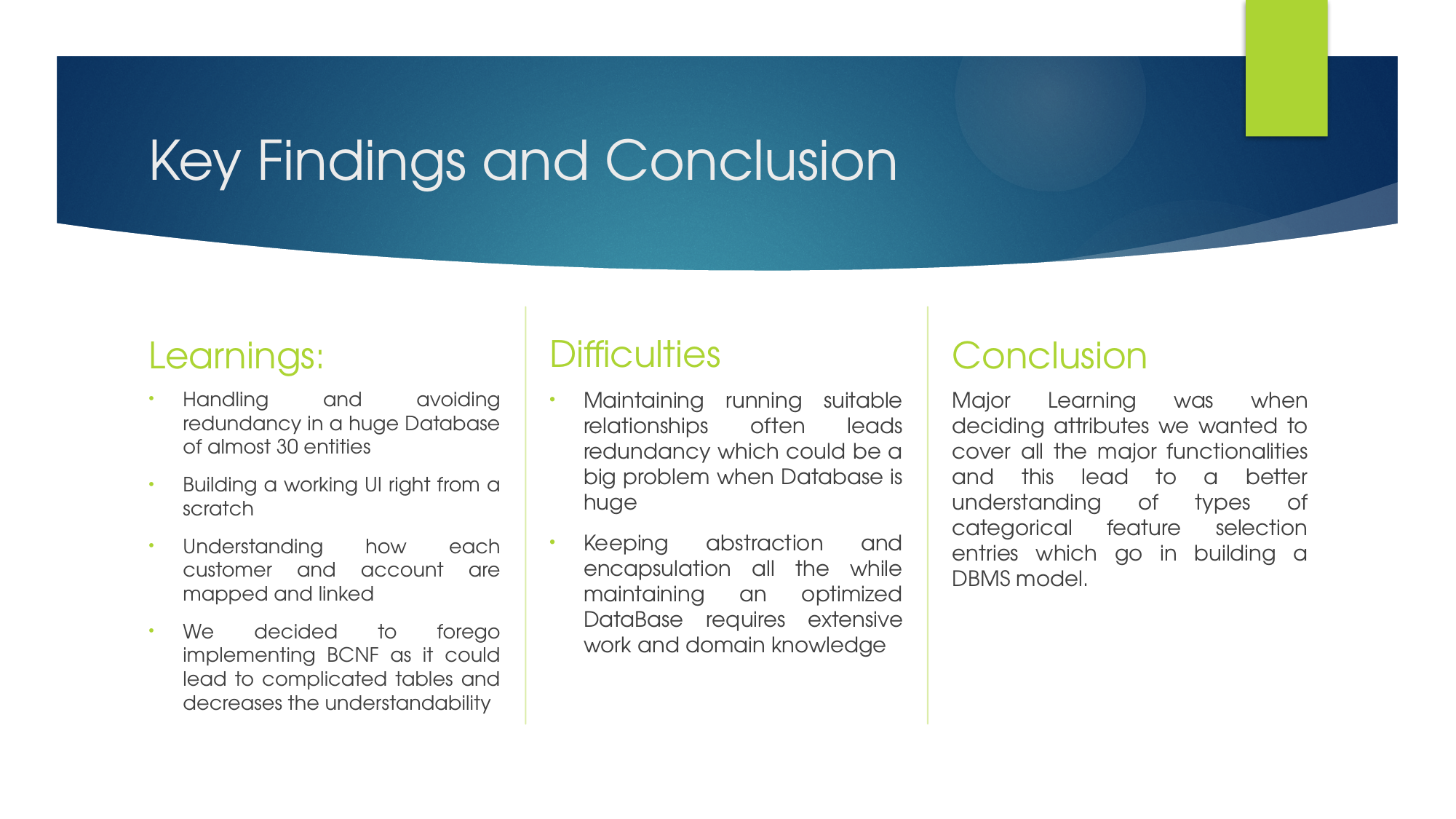

# Key Findings and Conclusion
Difficulties
Learnings:
Conclusion
Handling and avoiding redundancy in a huge Database of almost 30 entities
Building a working UI right from a scratch
Understanding how each customer and account are mapped and linked
We decided to forego implementing BCNF as it could lead to complicated tables and decreases the understandability

Maintaining running suitable relationships often leads redundancy which could be a big problem when Database is huge
Keeping abstraction and encapsulation all the while maintaining an optimized DataBase requires extensive work and domain knowledge

Major Learning was when deciding attributes we wanted to cover all the major functionalities and this lead to a better understanding of types of categorical feature selection entries which go in building a DBMS model.